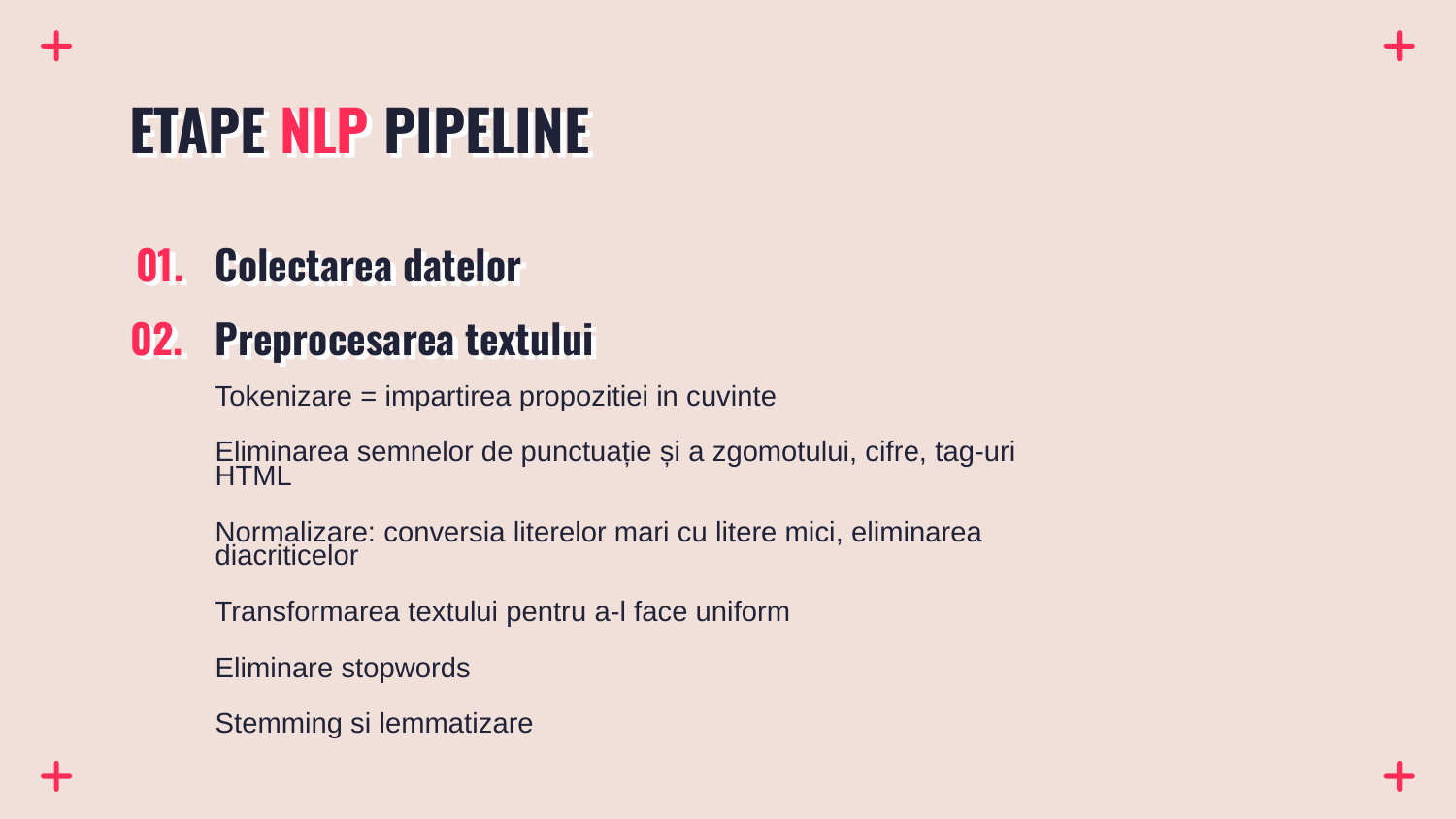

# ETAPE NLP PIPELINE
01.
Colectarea datelor
02.
Preprocesarea textului
Tokenizare = impartirea propozitiei in cuvinte
Eliminarea semnelor de punctuație și a zgomotului, cifre, tag-uri HTML
Normalizare: conversia literelor mari cu litere mici, eliminarea diacriticelor
Transformarea textului pentru a-l face uniform
Eliminare stopwords
Stemming si lemmatizare